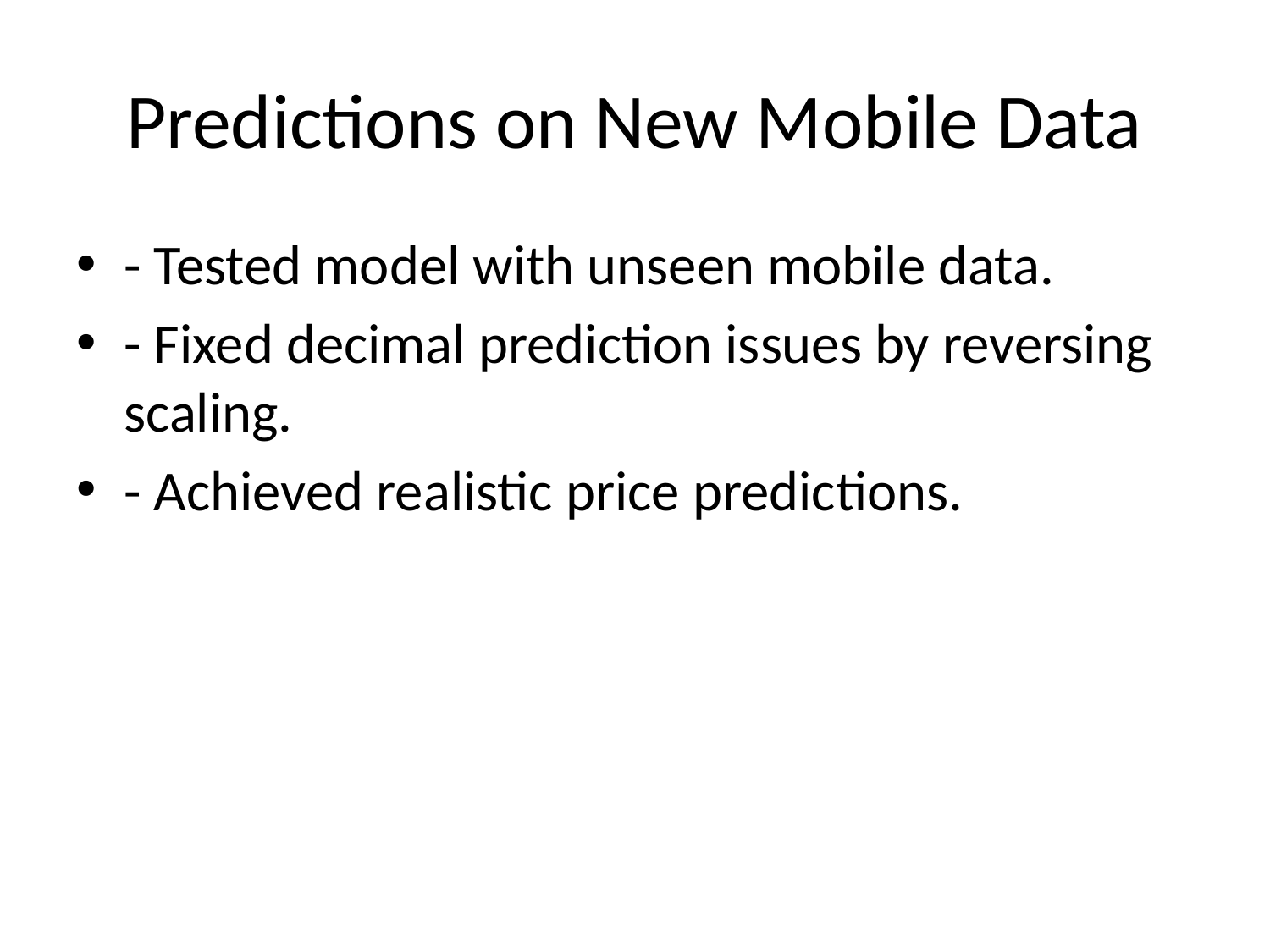

# Predictions on New Mobile Data
- Tested model with unseen mobile data.
- Fixed decimal prediction issues by reversing scaling.
- Achieved realistic price predictions.